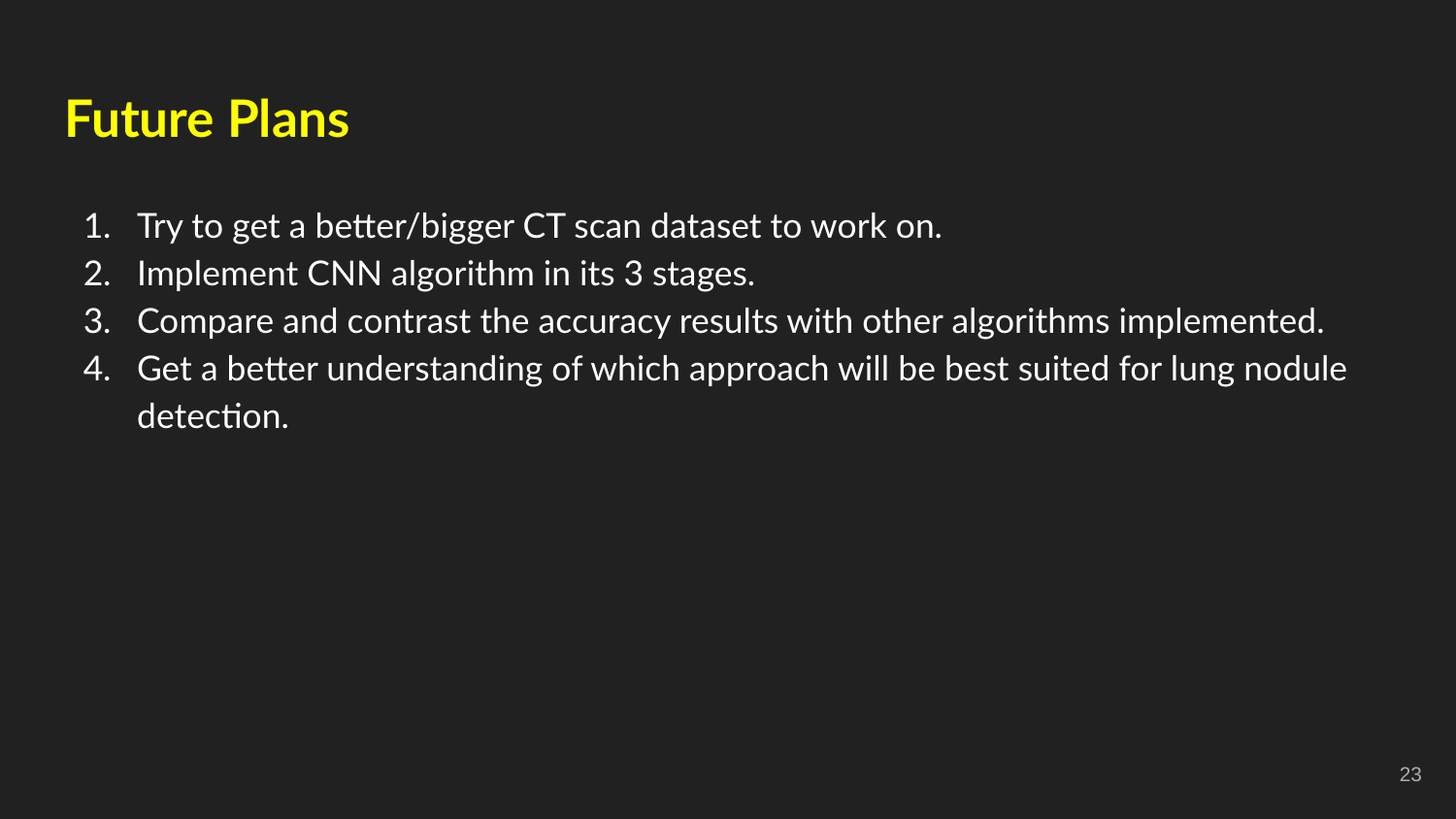

# Future Plans
Try to get a better/bigger CT scan dataset to work on.
Implement CNN algorithm in its 3 stages.
Compare and contrast the accuracy results with other algorithms implemented.
Get a better understanding of which approach will be best suited for lung nodule detection.
23